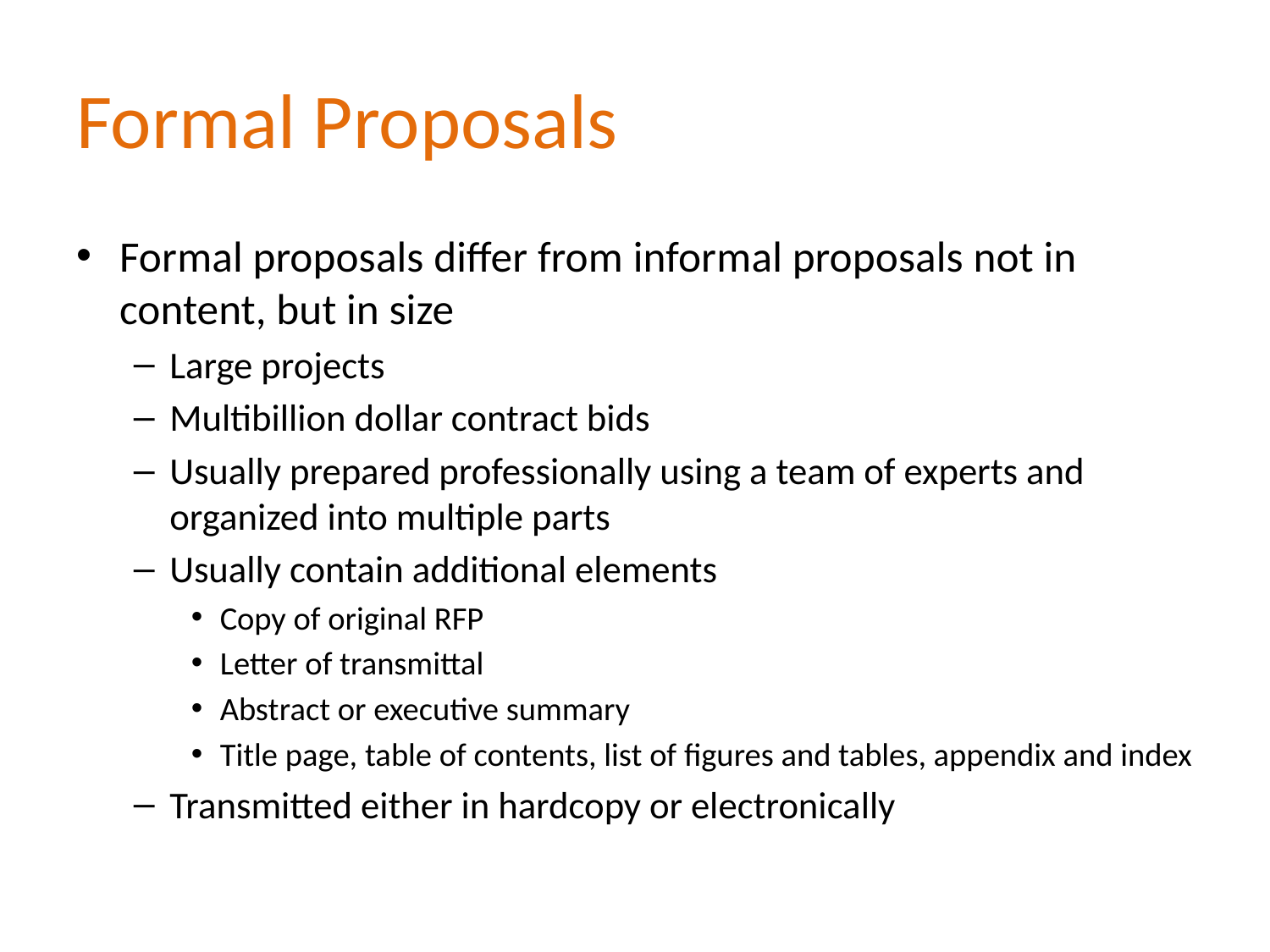

# Formal Proposals
Formal proposals differ from informal proposals not in content, but in size
Large projects
Multibillion dollar contract bids
Usually prepared professionally using a team of experts and organized into multiple parts
Usually contain additional elements
Copy of original RFP
Letter of transmittal
Abstract or executive summary
Title page, table of contents, list of figures and tables, appendix and index
Transmitted either in hardcopy or electronically